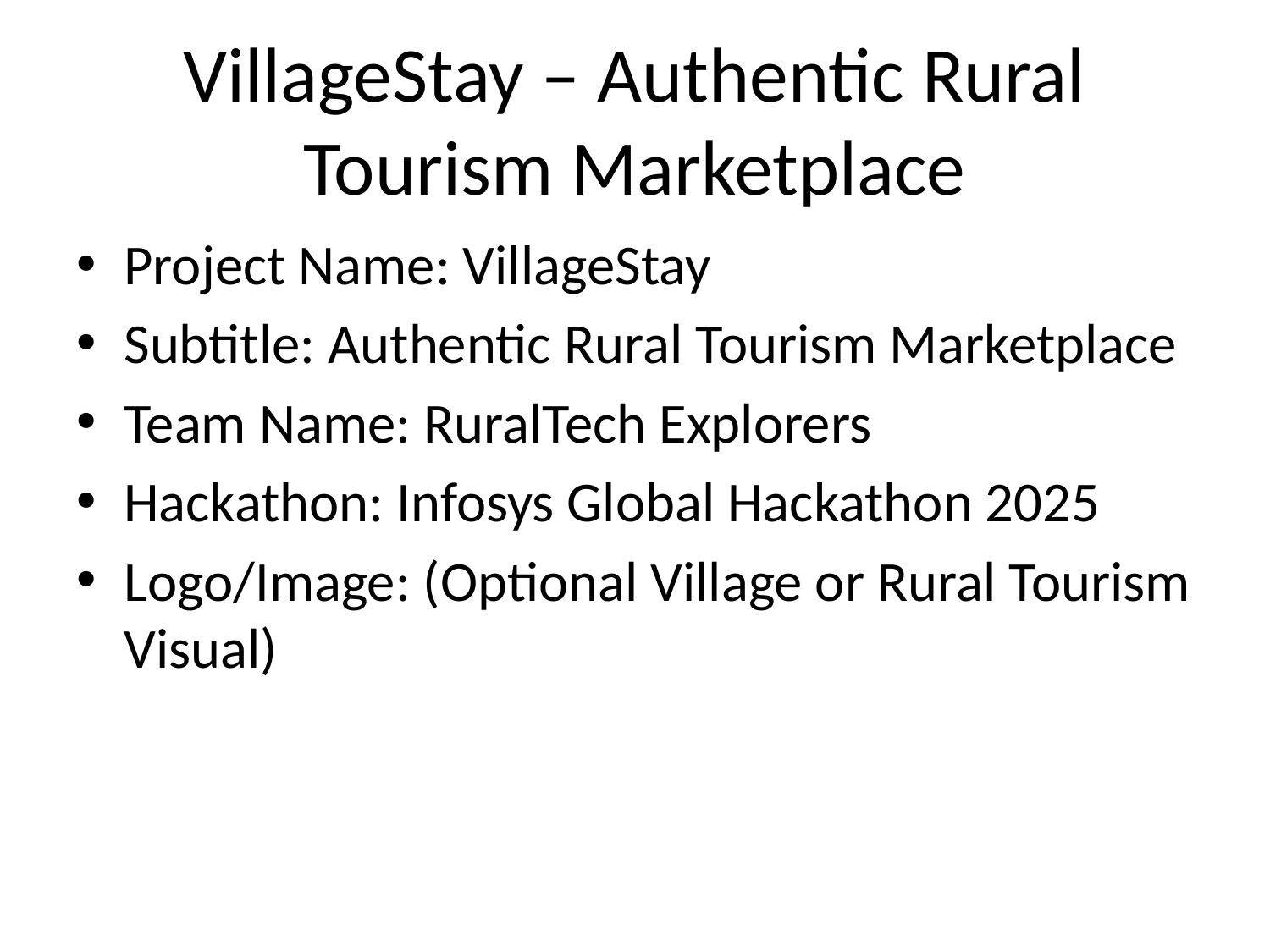

# VillageStay – Authentic Rural Tourism Marketplace
Project Name: VillageStay
Subtitle: Authentic Rural Tourism Marketplace
Team Name: RuralTech Explorers
Hackathon: Infosys Global Hackathon 2025
Logo/Image: (Optional Village or Rural Tourism Visual)